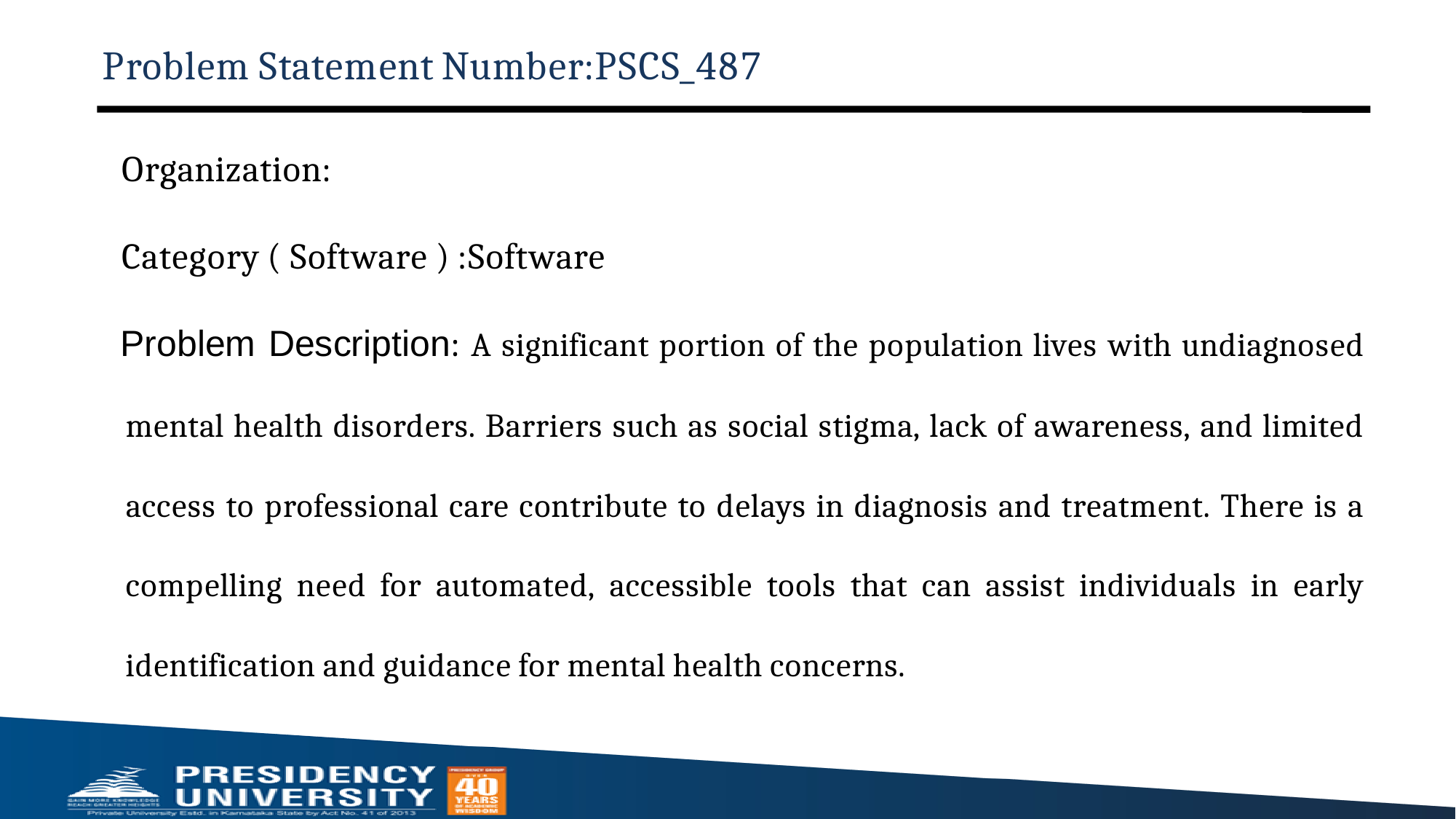

# Problem Statement Number:PSCS_487
Organization:
Category ( Software ) :Software
Problem Description: A significant portion of the population lives with undiagnosed mental health disorders. Barriers such as social stigma, lack of awareness, and limited access to professional care contribute to delays in diagnosis and treatment. There is a compelling need for automated, accessible tools that can assist individuals in early identification and guidance for mental health concerns.